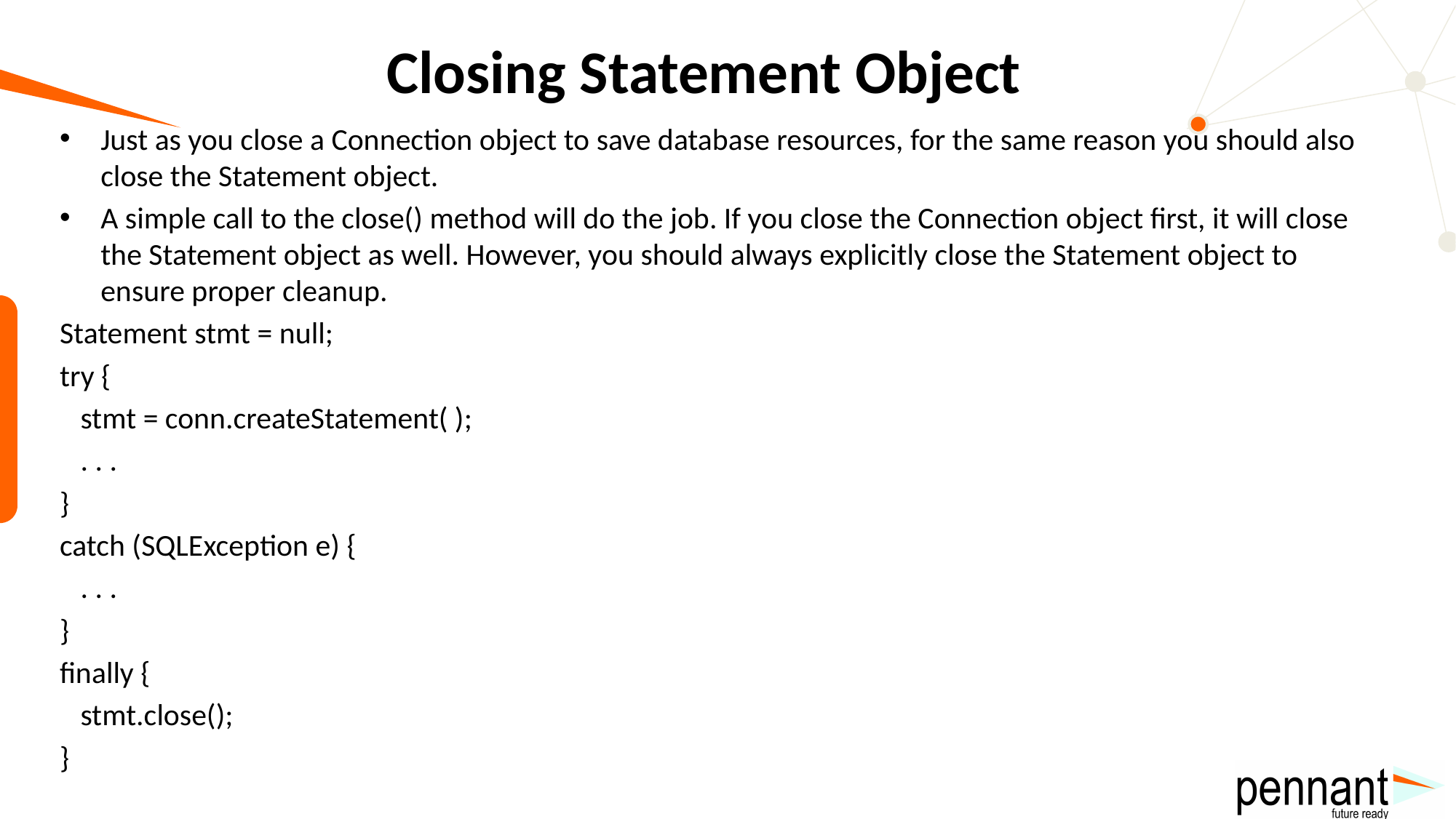

# Closing Statement Object
Just as you close a Connection object to save database resources, for the same reason you should also close the Statement object.
A simple call to the close() method will do the job. If you close the Connection object first, it will close the Statement object as well. However, you should always explicitly close the Statement object to ensure proper cleanup.
Statement stmt = null;
try {
   stmt = conn.createStatement( );
   . . .
}
catch (SQLException e) {
   . . .
}
finally {
   stmt.close();
}